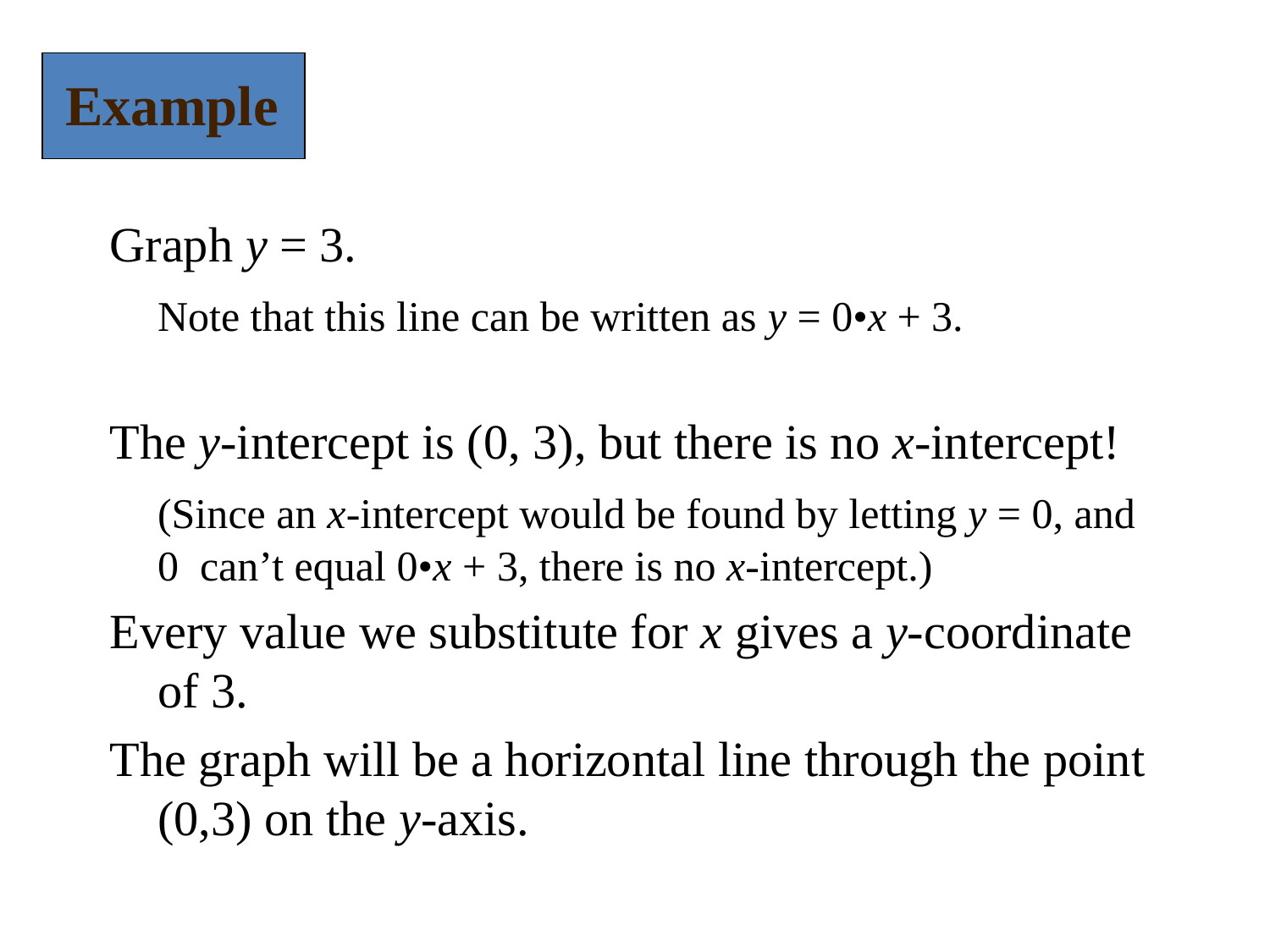

Example
Graph y = 3.
	Note that this line can be written as y = 0•x + 3.

The y-intercept is (0, 3), but there is no x-intercept!
	(Since an x-intercept would be found by letting y = 0, and 0  can’t equal 0•x + 3, there is no x-intercept.)
Every value we substitute for x gives a y-coordinate of 3.
The graph will be a horizontal line through the point (0,3) on the y-axis.